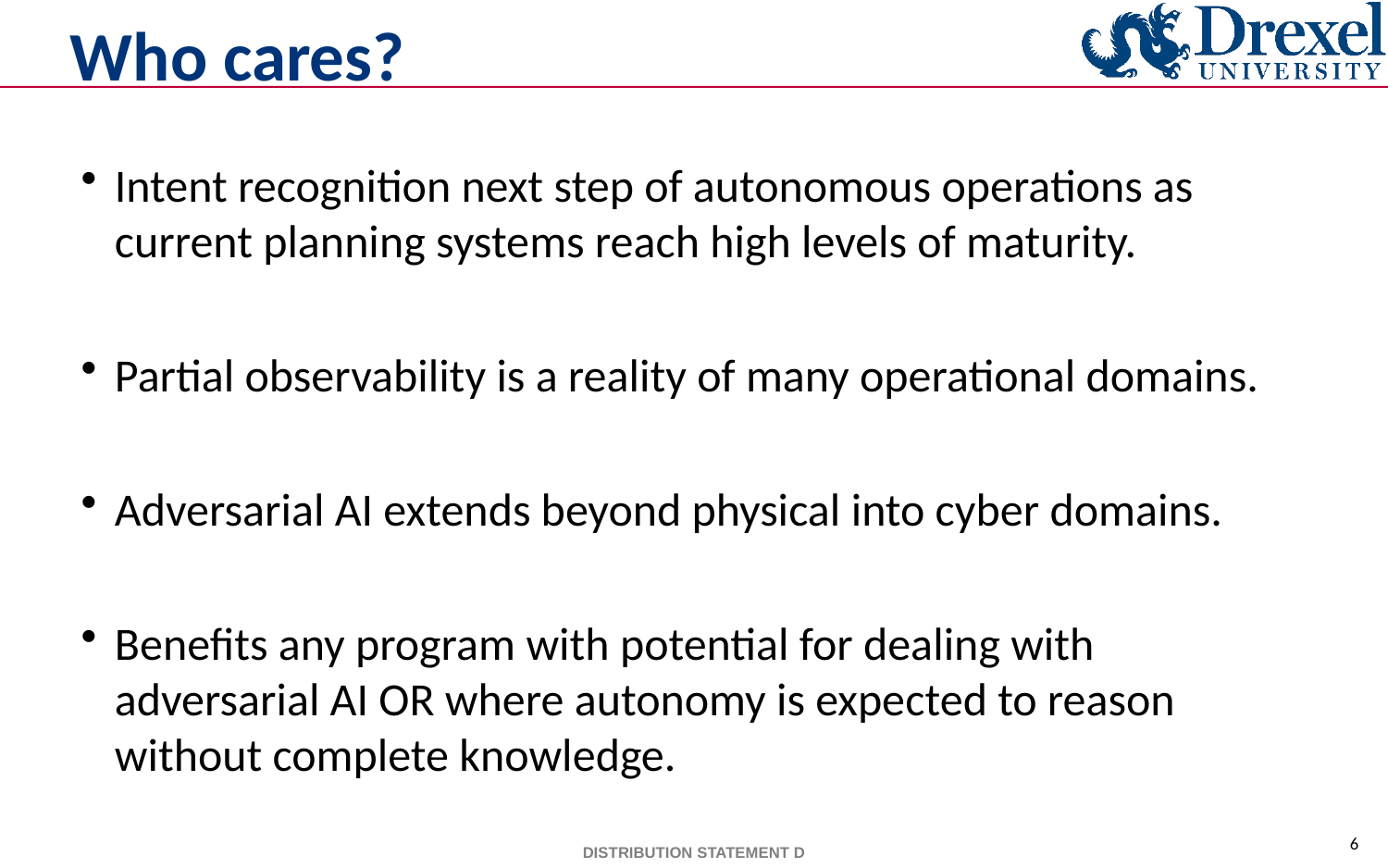

# Who cares?
Intent recognition next step of autonomous operations as current planning systems reach high levels of maturity.

Partial observability is a reality of many operational domains.

Adversarial AI extends beyond physical into cyber domains.

Benefits any program with potential for dealing with adversarial AI OR where autonomy is expected to reason without complete knowledge.